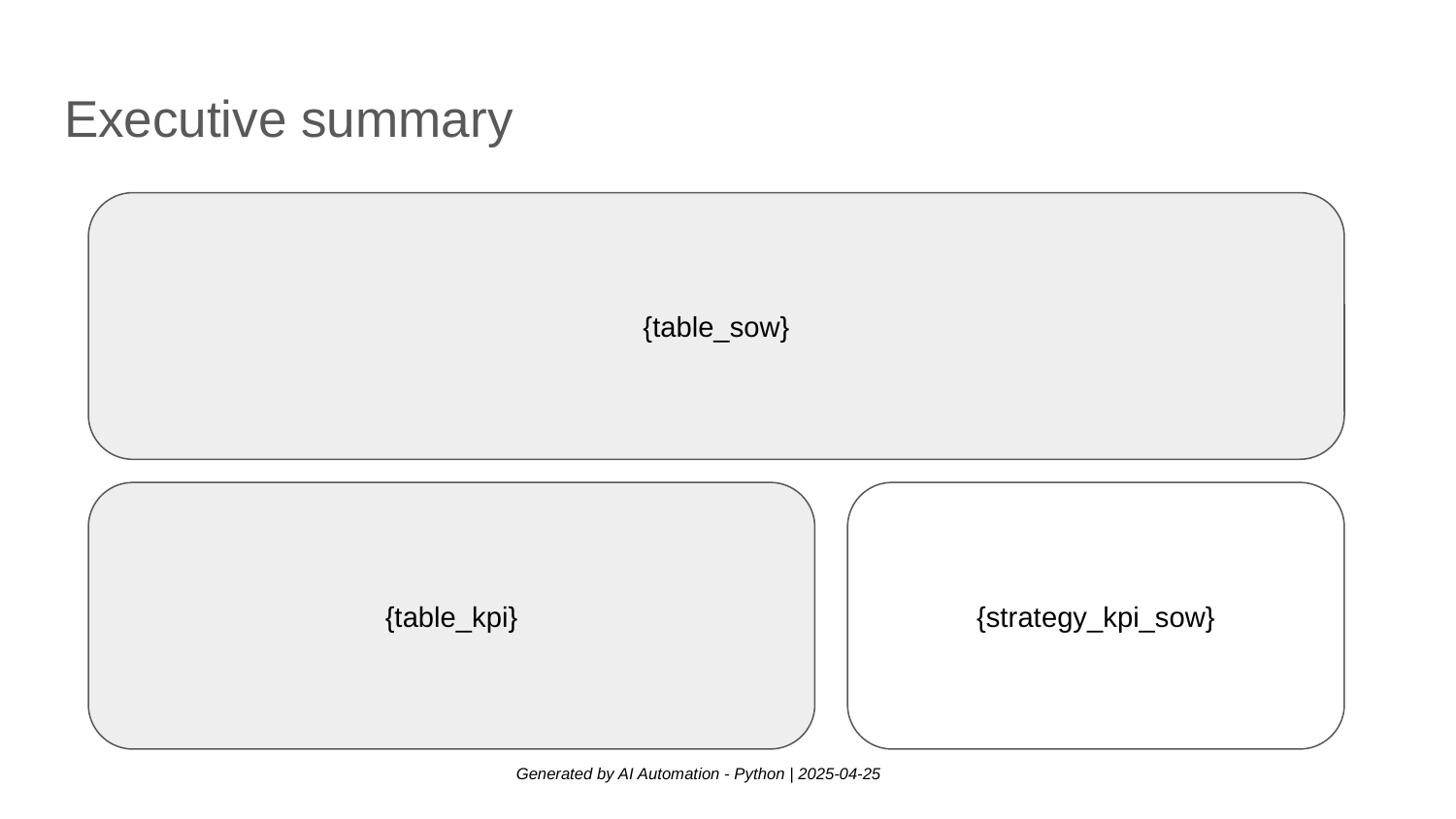

# Executive summary
{table_sow}
{table_kpi}
{strategy_kpi_sow}
Generated by AI Automation - Python | 2025-04-25